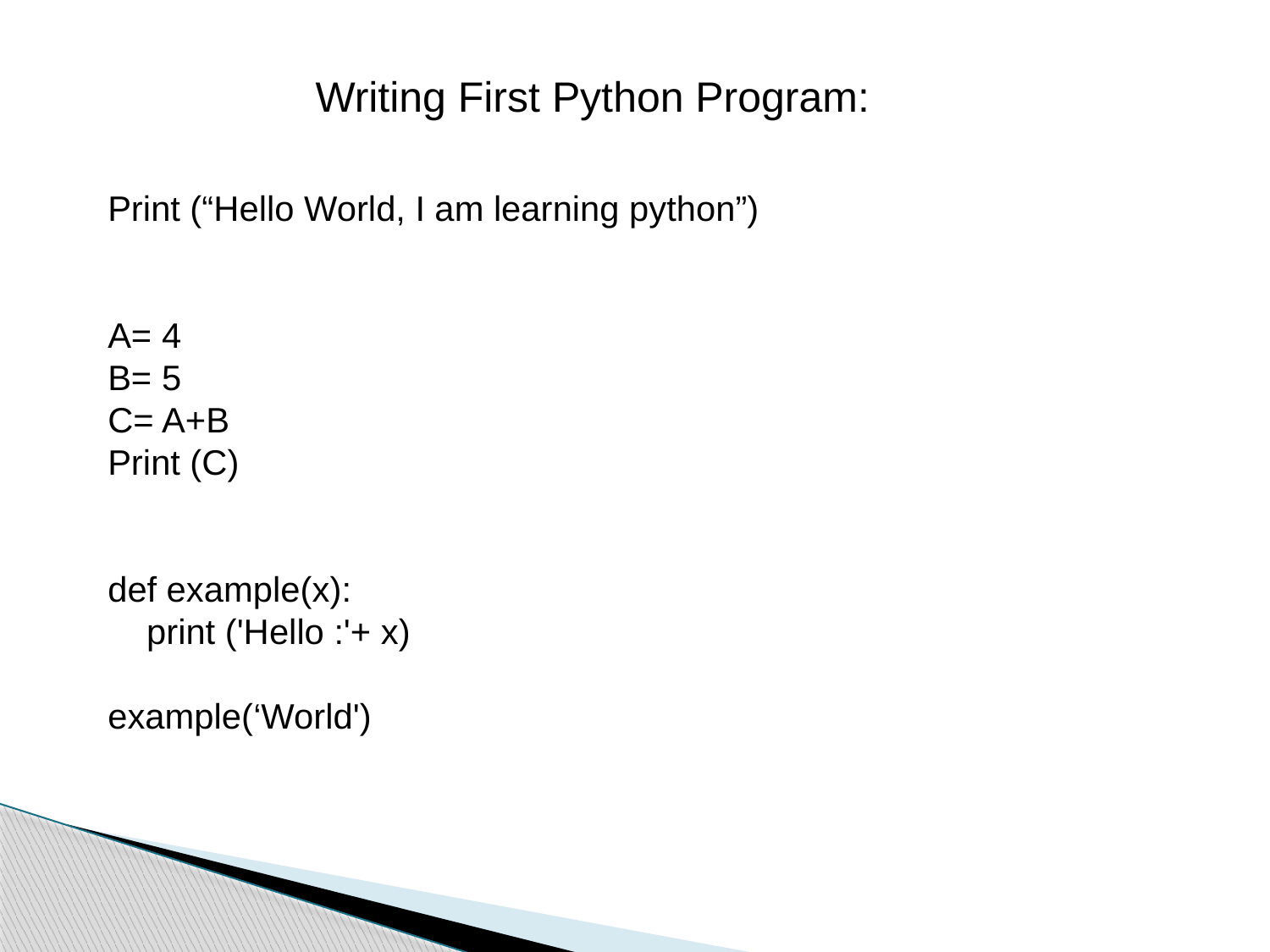

Writing First Python Program:
Print (“Hello World, I am learning python”)

A= 4
B= 5
C= A+B
Print (C)

def example(x):
    print ('Hello :'+ x)

example(‘World')